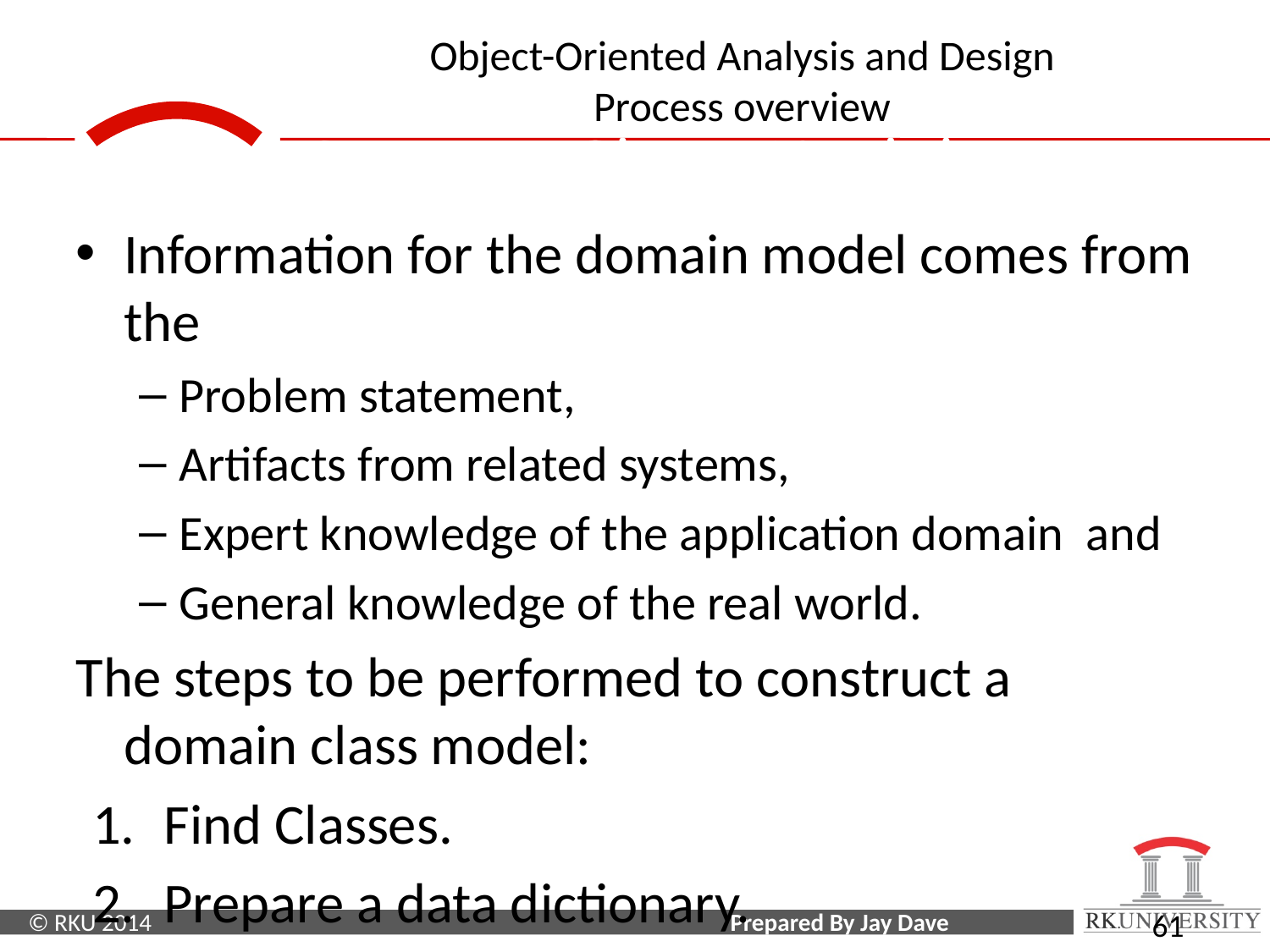

Domain Class Model
Information for the domain model comes from the
Problem statement,
Artifacts from related systems,
Expert knowledge of the application domain  and
General knowledge of the real world.
The steps to be performed to construct a domain class model:
Find Classes.
Prepare a data dictionary.

61